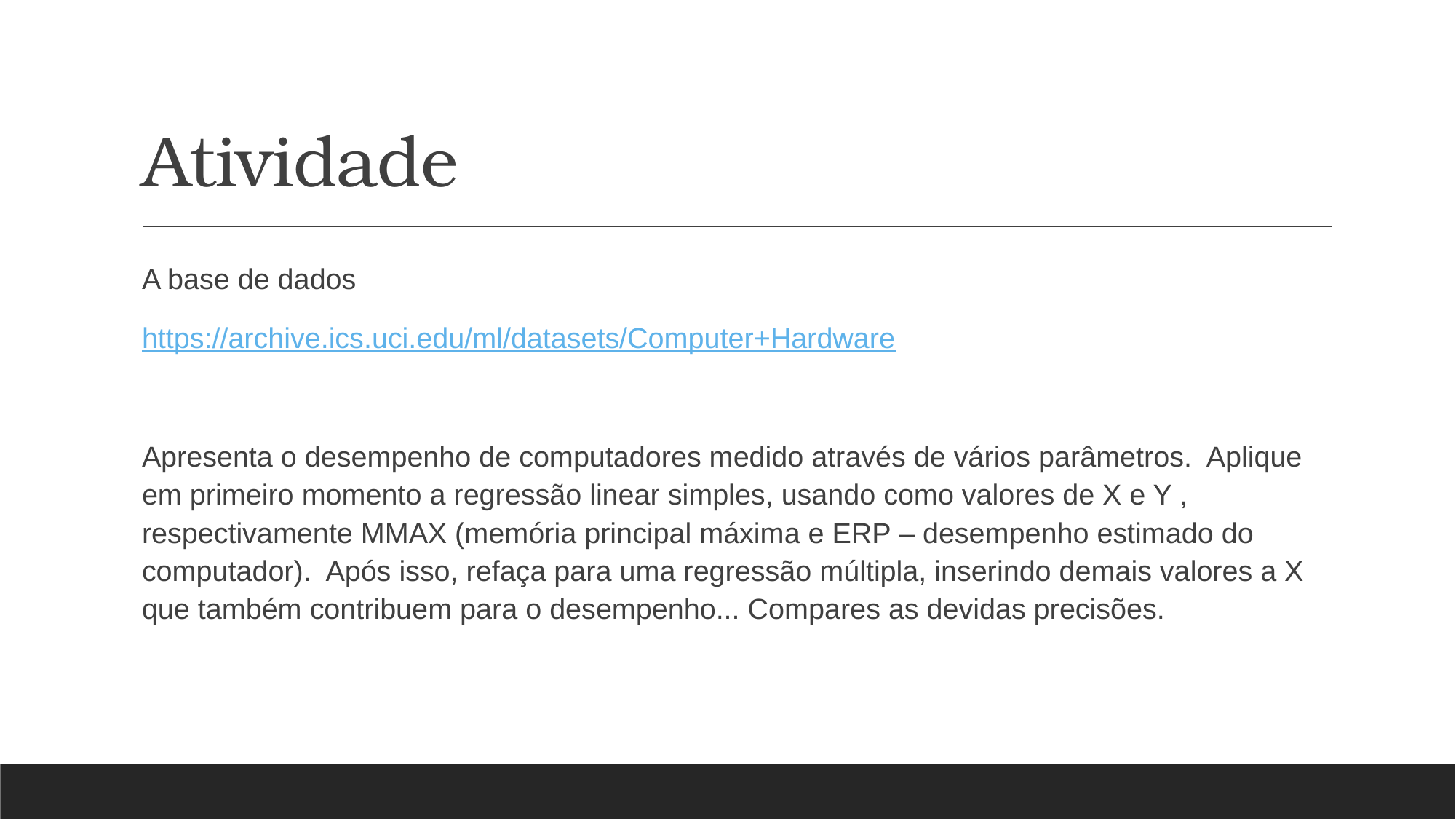

# Atividade
A base de dados
https://archive.ics.uci.edu/ml/datasets/Computer+Hardware

Apresenta o desempenho de computadores medido através de vários parâmetros.  Aplique em primeiro momento a regressão linear simples, usando como valores de X e Y , respectivamente MMAX (memória principal máxima e ERP – desempenho estimado do computador).  Após isso, refaça para uma regressão múltipla, inserindo demais valores a X que também contribuem para o desempenho... Compares as devidas precisões.